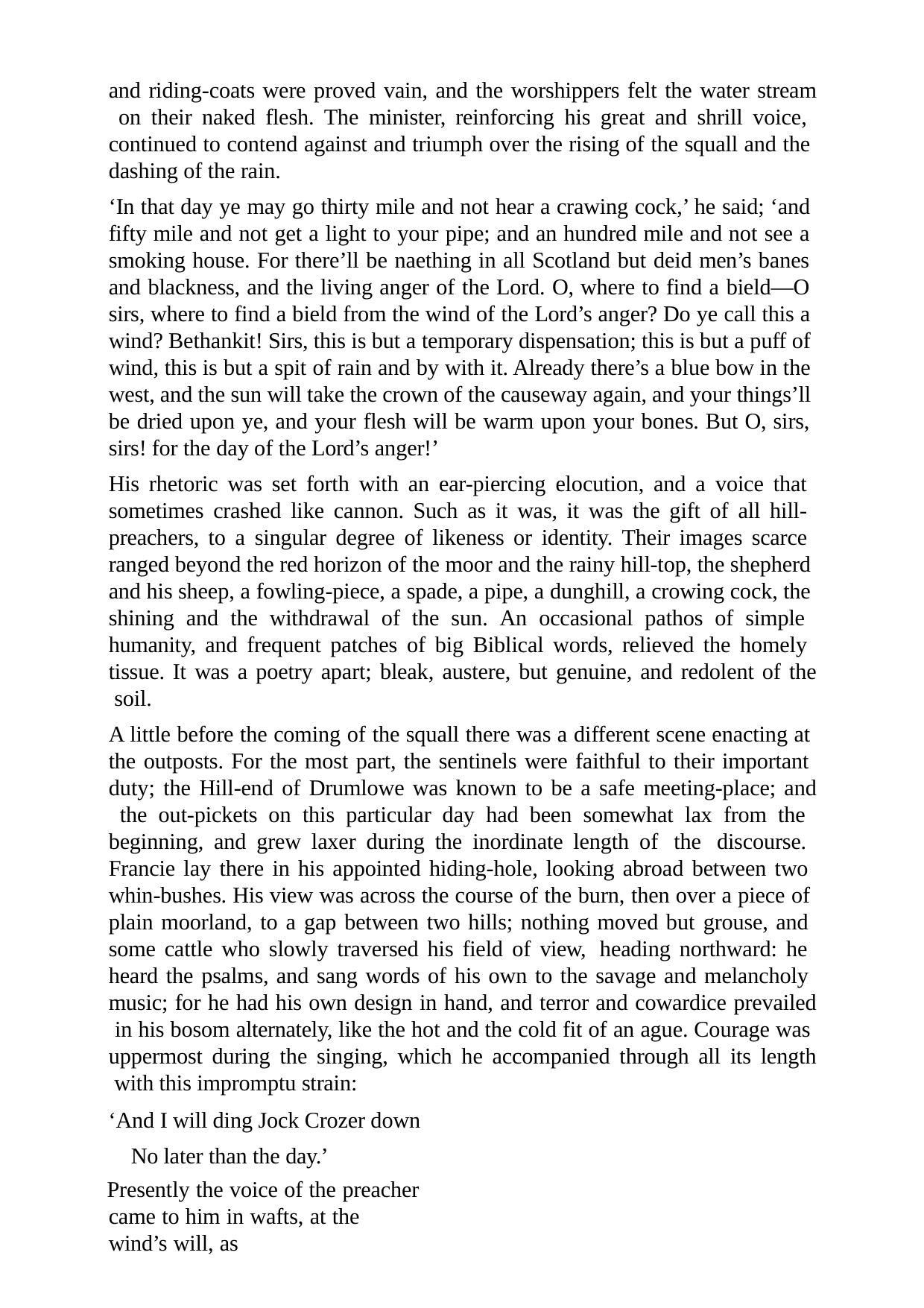

and riding-coats were proved vain, and the worshippers felt the water stream  on their naked flesh. The minister, reinforcing his great and shrill voice,  continued to contend against and triumph over the rising of the squall and the  dashing of the rain.
‘In that day ye may go thirty mile and not hear a crawing cock,’ he said; ‘and  fifty mile and not get a light to your pipe; and an hundred mile and not see a  smoking house. For there’ll be naething in all Scotland but deid men’s banes  and blackness, and the living anger of the Lord. O, where to find a bield—O  sirs, where to find a bield from the wind of the Lord’s anger? Do ye call this a  wind? Bethankit! Sirs, this is but a temporary dispensation; this is but a puff of  wind, this is but a spit of rain and by with it. Already there’s a blue bow in the  west, and the sun will take the crown of the causeway again, and your things’ll  be dried upon ye, and your flesh will be warm upon your bones. But O, sirs,  sirs! for the day of the Lord’s anger!’
His rhetoric was set forth with an ear-piercing elocution, and a voice that  sometimes crashed like cannon. Such as it was, it was the gift of all hill-  preachers, to a singular degree of likeness or identity. Their images scarce  ranged beyond the red horizon of the moor and the rainy hill-top, the shepherd  and his sheep, a fowling-piece, a spade, a pipe, a dunghill, a crowing cock, the  shining and the withdrawal of the sun. An occasional pathos of simple  humanity, and frequent patches of big Biblical words, relieved the homely  tissue. It was a poetry apart; bleak, austere, but genuine, and redolent of the  soil.
A little before the coming of the squall there was a different scene enacting at  the outposts. For the most part, the sentinels were faithful to their important  duty; the Hill-end of Drumlowe was known to be a safe meeting-place; and  the out-pickets on this particular day had been somewhat lax from the  beginning, and grew laxer during the inordinate length of the discourse.  Francie lay there in his appointed hiding-hole, looking abroad between two  whin-bushes. His view was across the course of the burn, then over a piece of  plain moorland, to a gap between two hills; nothing moved but grouse, and  some cattle who slowly traversed his field of view, heading northward: he  heard the psalms, and sang words of his own to the savage and melancholy  music; for he had his own design in hand, and terror and cowardice prevailed  in his bosom alternately, like the hot and the cold fit of an ague. Courage was  uppermost during the singing, which he accompanied through all its length  with this impromptu strain:
‘And I will ding Jock Crozer down  No later than the day.’
Presently the voice of the preacher came to him in wafts, at the wind’s will, as